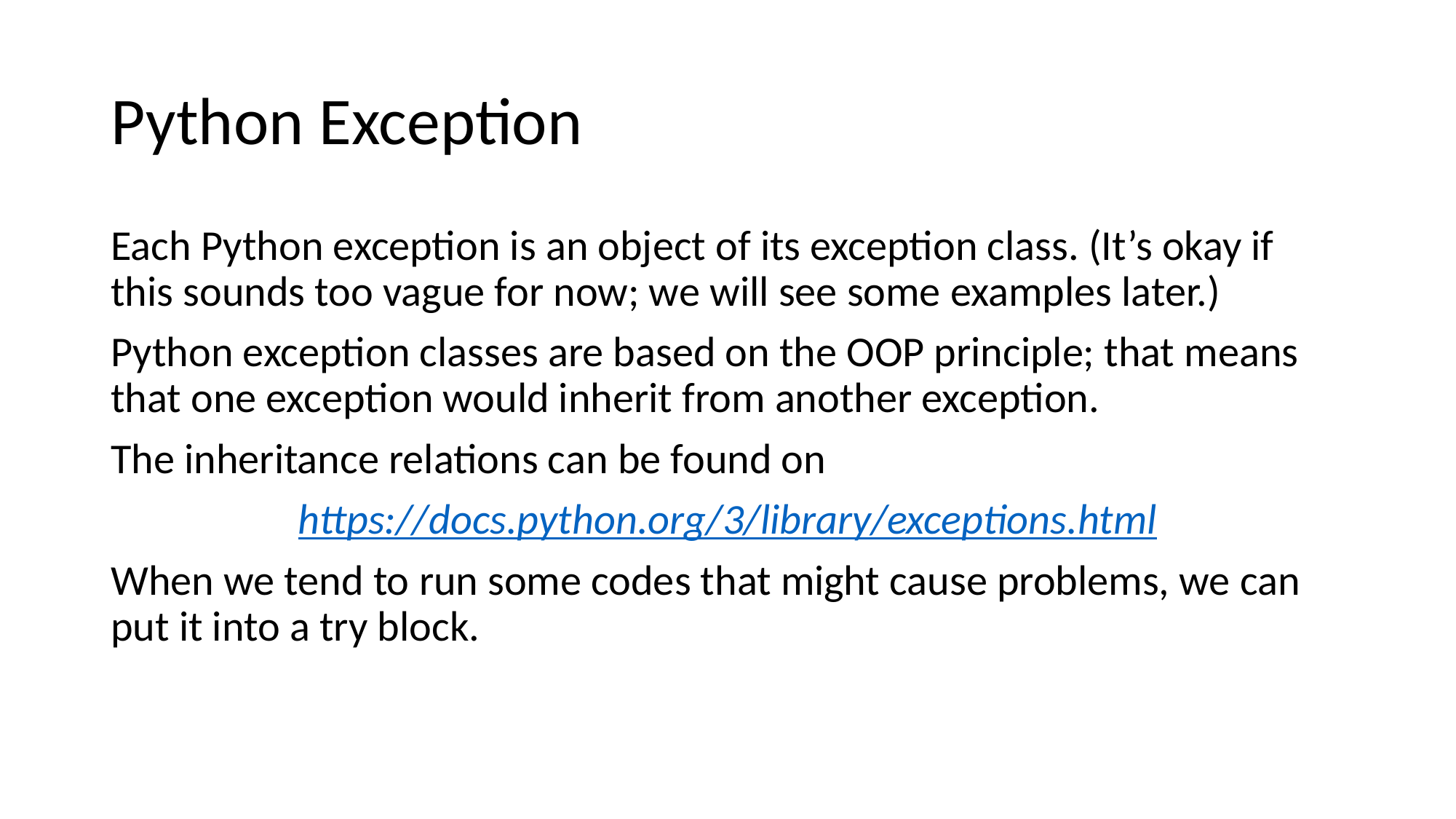

# Python Exception
Each Python exception is an object of its exception class. (It’s okay if this sounds too vague for now; we will see some examples later.)
Python exception classes are based on the OOP principle; that means that one exception would inherit from another exception.
The inheritance relations can be found on
https://docs.python.org/3/library/exceptions.html
When we tend to run some codes that might cause problems, we can put it into a try block.